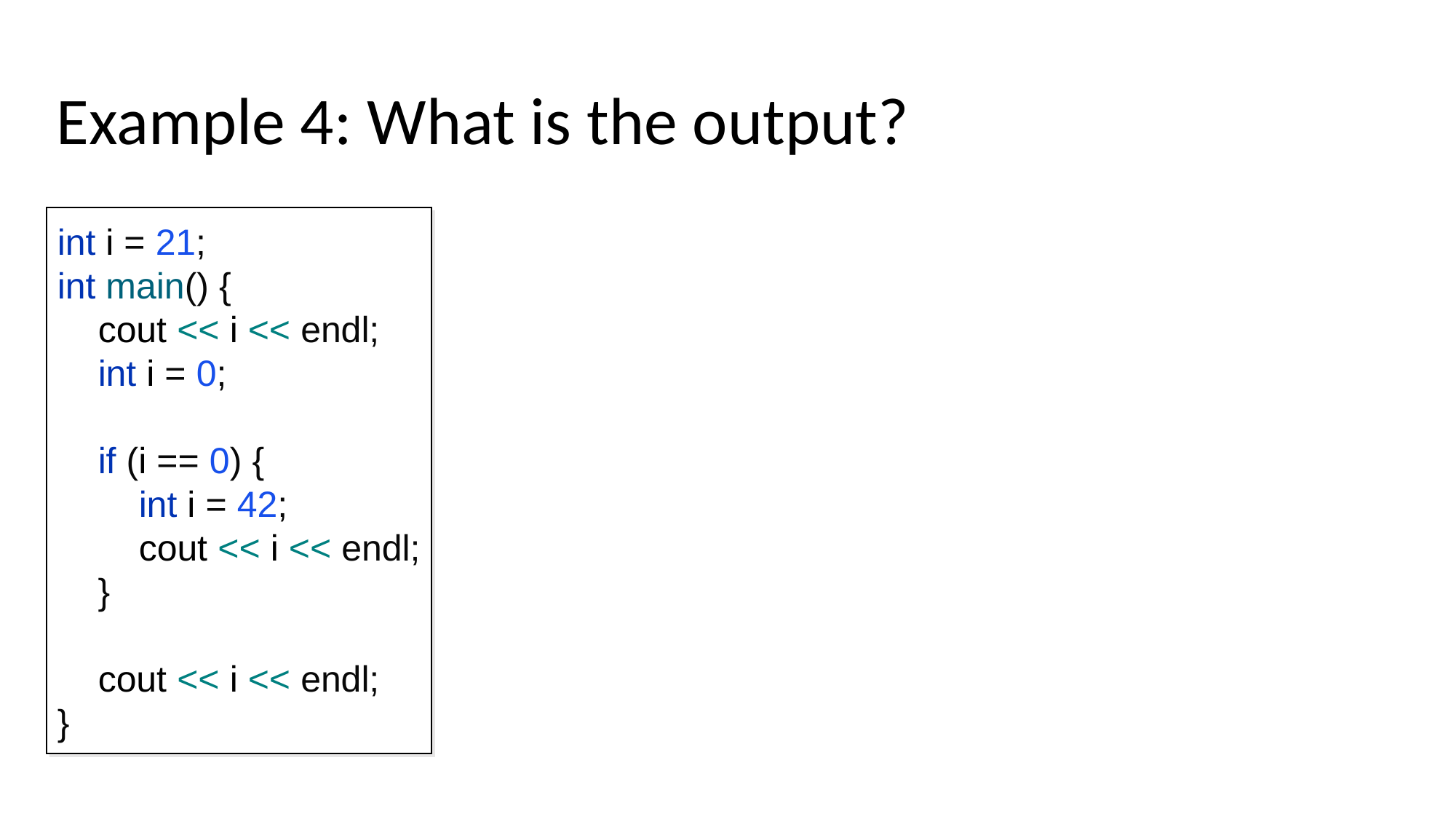

# Example 4: What is the output?
int i = 21;
int main() {
    cout << i << endl;
    int i = 0;
    if (i == 0) {
        int i = 42;
        cout << i << endl;
    }
    cout << i << endl;
}